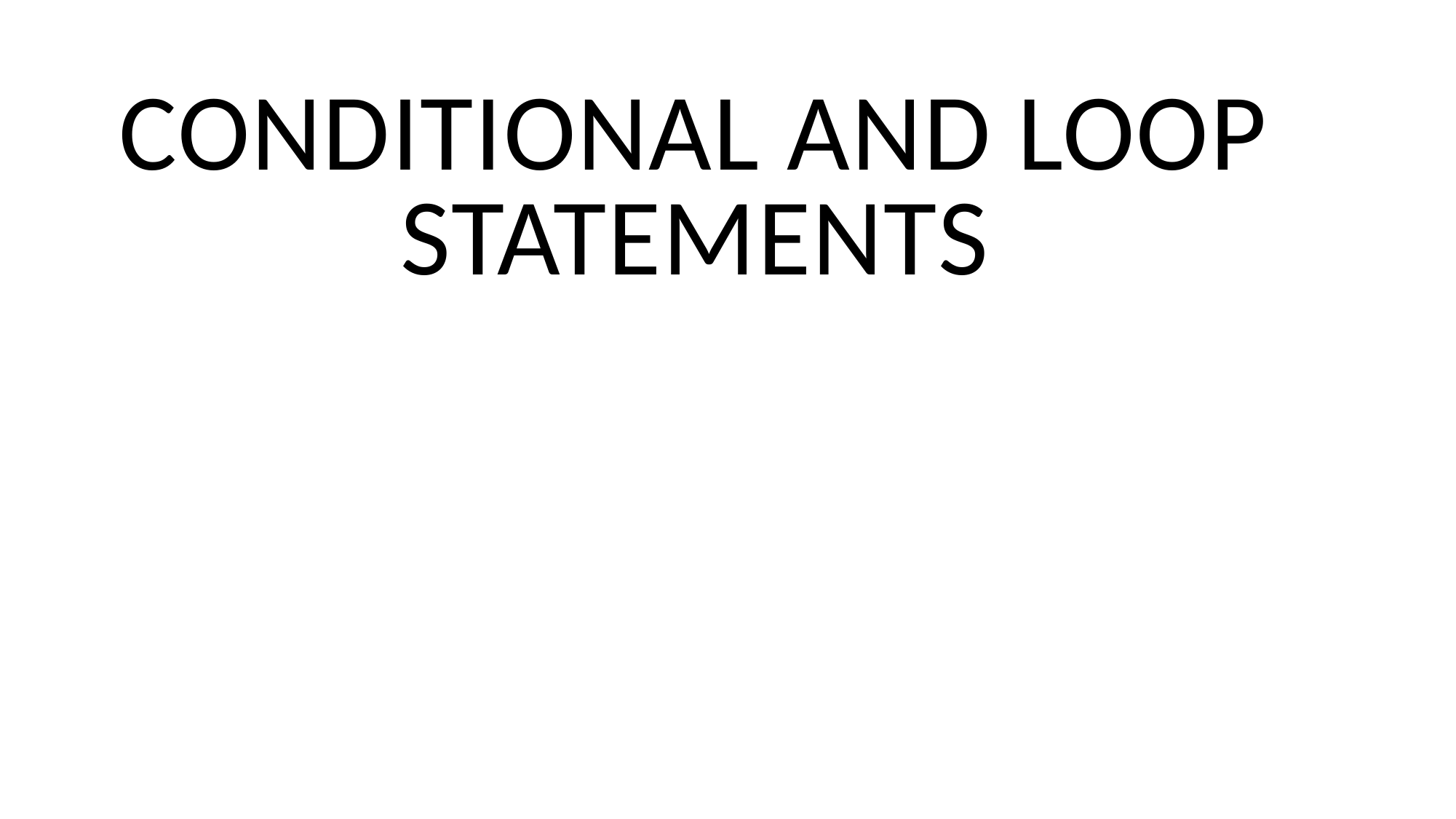

Conditional and Loop Statements

Presented By : Nitish Vig
Conditional and Loop Statements